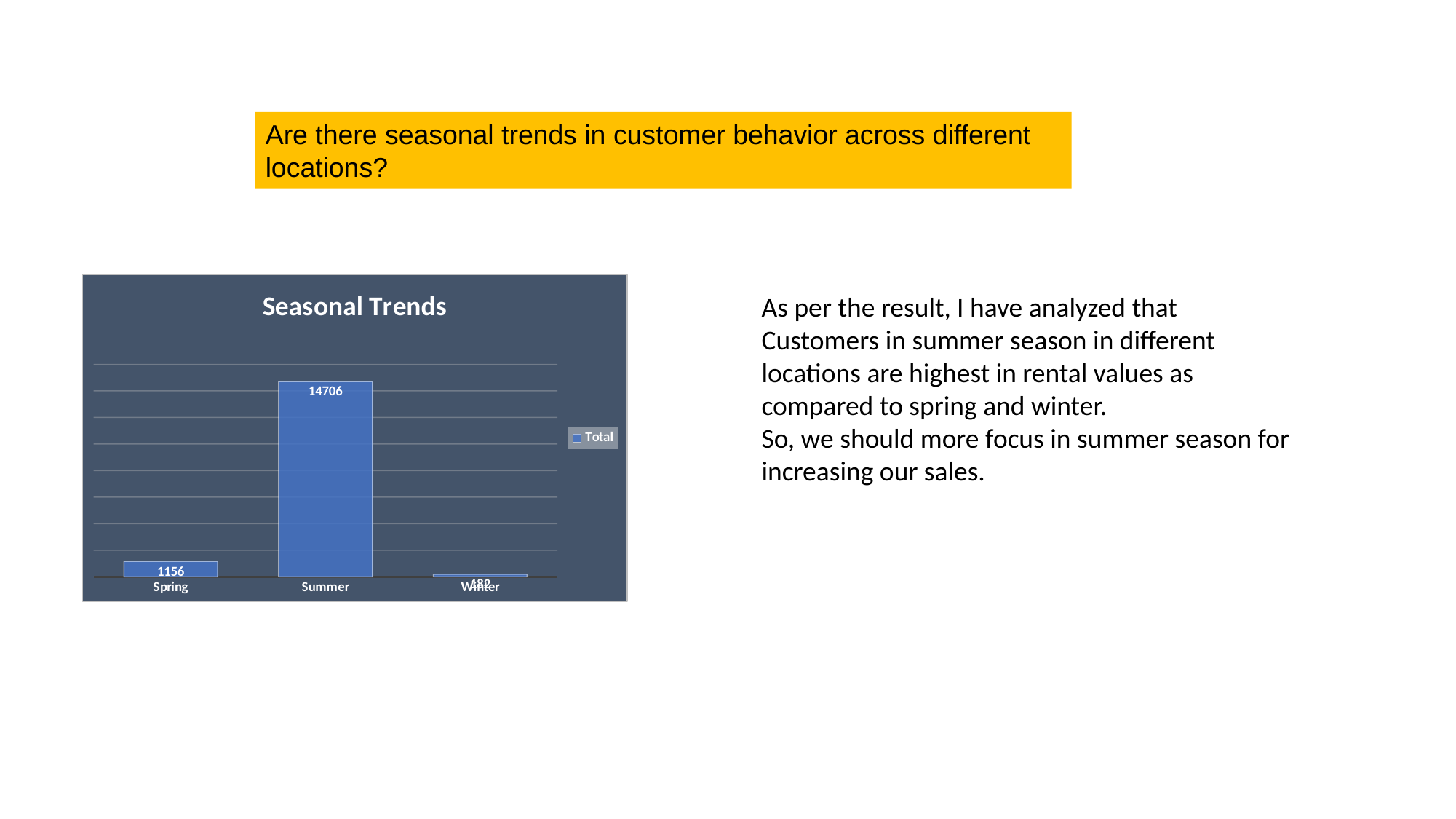

Are there seasonal trends in customer behavior across different locations?

### Chart: Seasonal Trends

| Category | Total |
|---|---|
| Spring | 1156.0 |
| Summer | 14706.0 |
| Winter | 182.0 |
As per the result, I have analyzed that Customers in summer season in different locations are highest in rental values as compared to spring and winter.
So, we should more focus in summer season for increasing our sales.